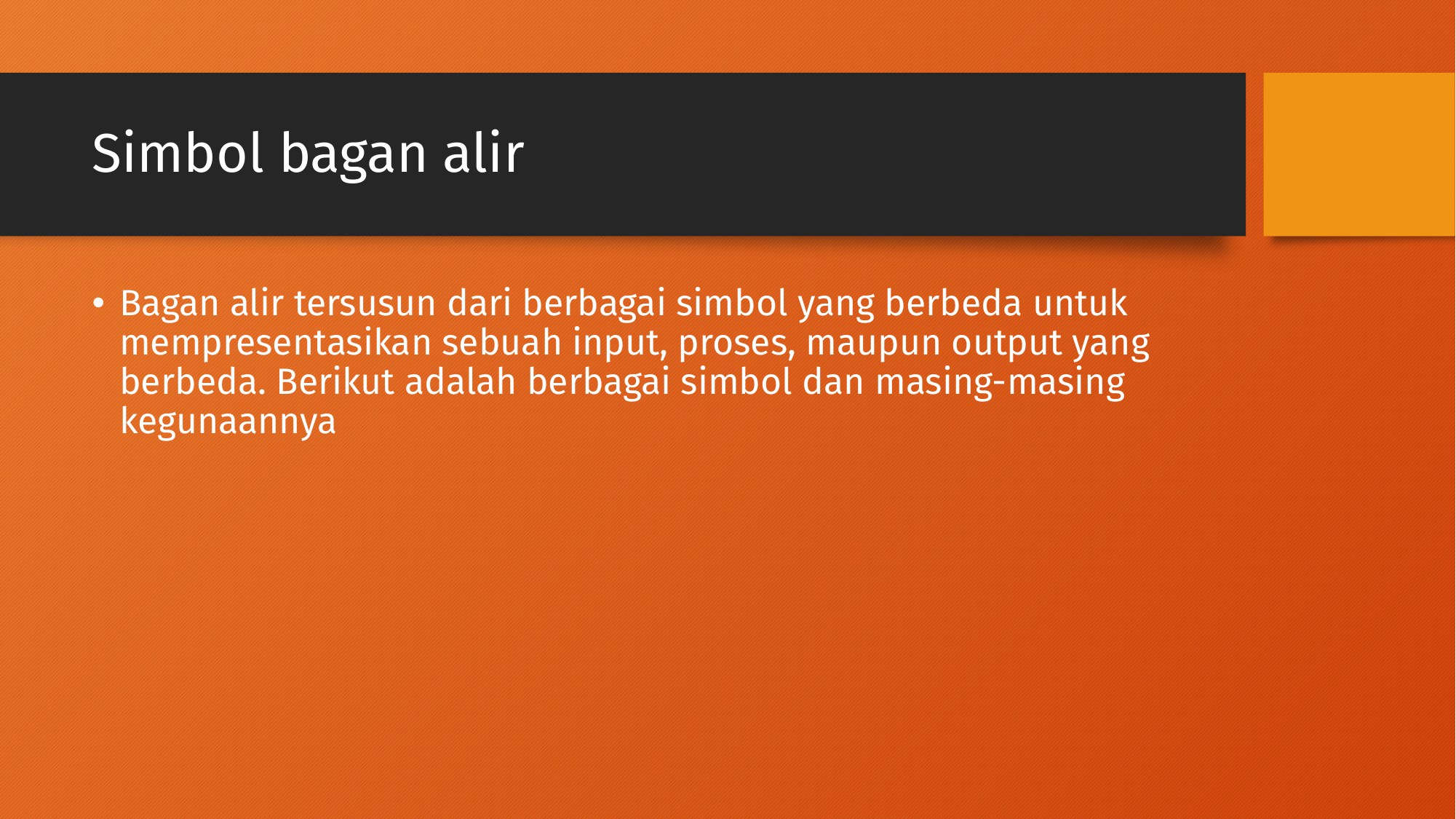

# Simbol bagan alir
Bagan alir tersusun dari berbagai simbol yang berbeda untuk mempresentasikan sebuah input, proses, maupun output yang berbeda. Berikut adalah berbagai simbol dan masing-masing kegunaannya